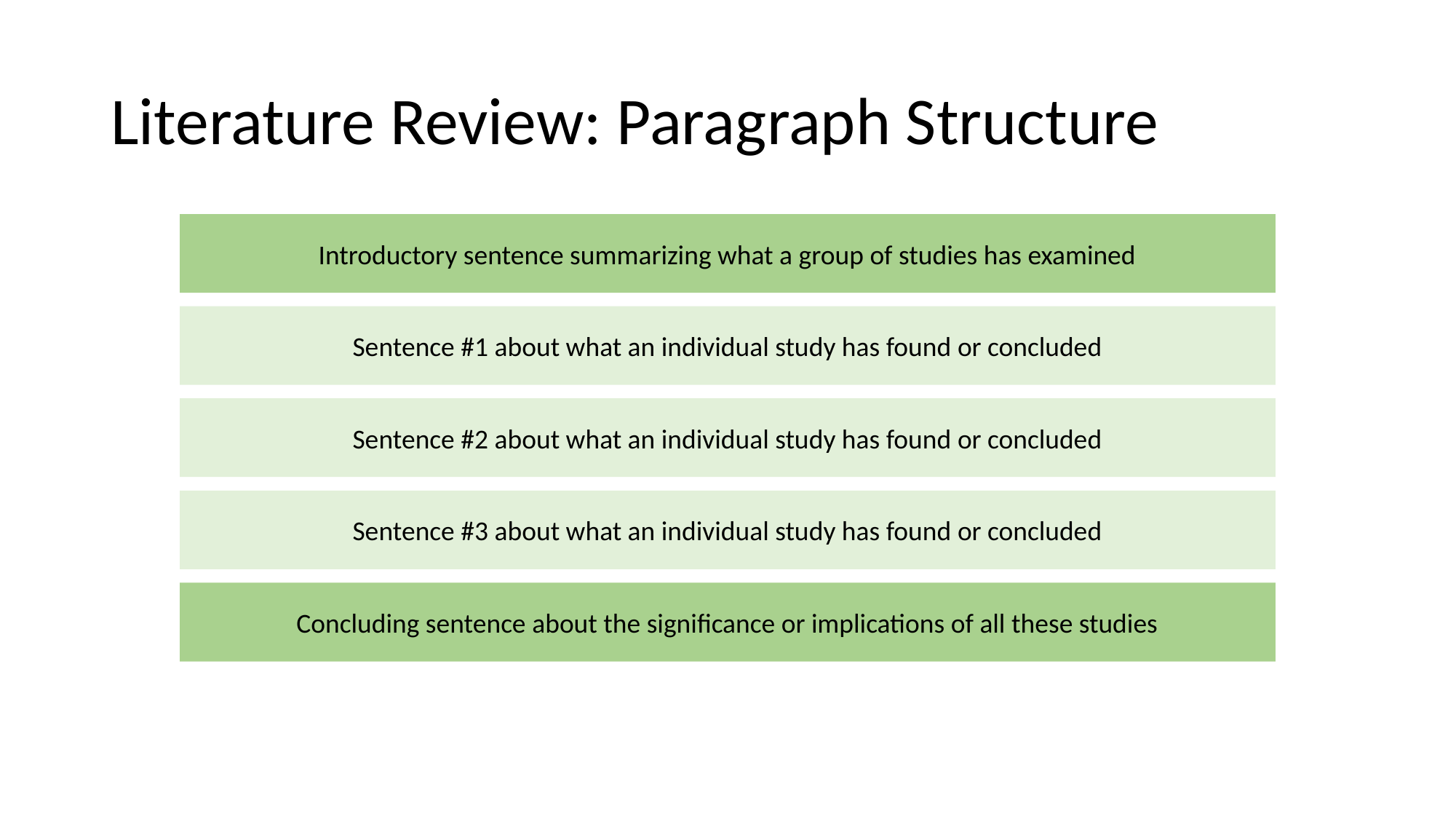

# Literature Review: Paragraph Structure
Introductory sentence summarizing what a group of studies has examined
Sentence #1 about what an individual study has found or concluded
Sentence #2 about what an individual study has found or concluded
Sentence #3 about what an individual study has found or concluded
Concluding sentence about the significance or implications of all these studies